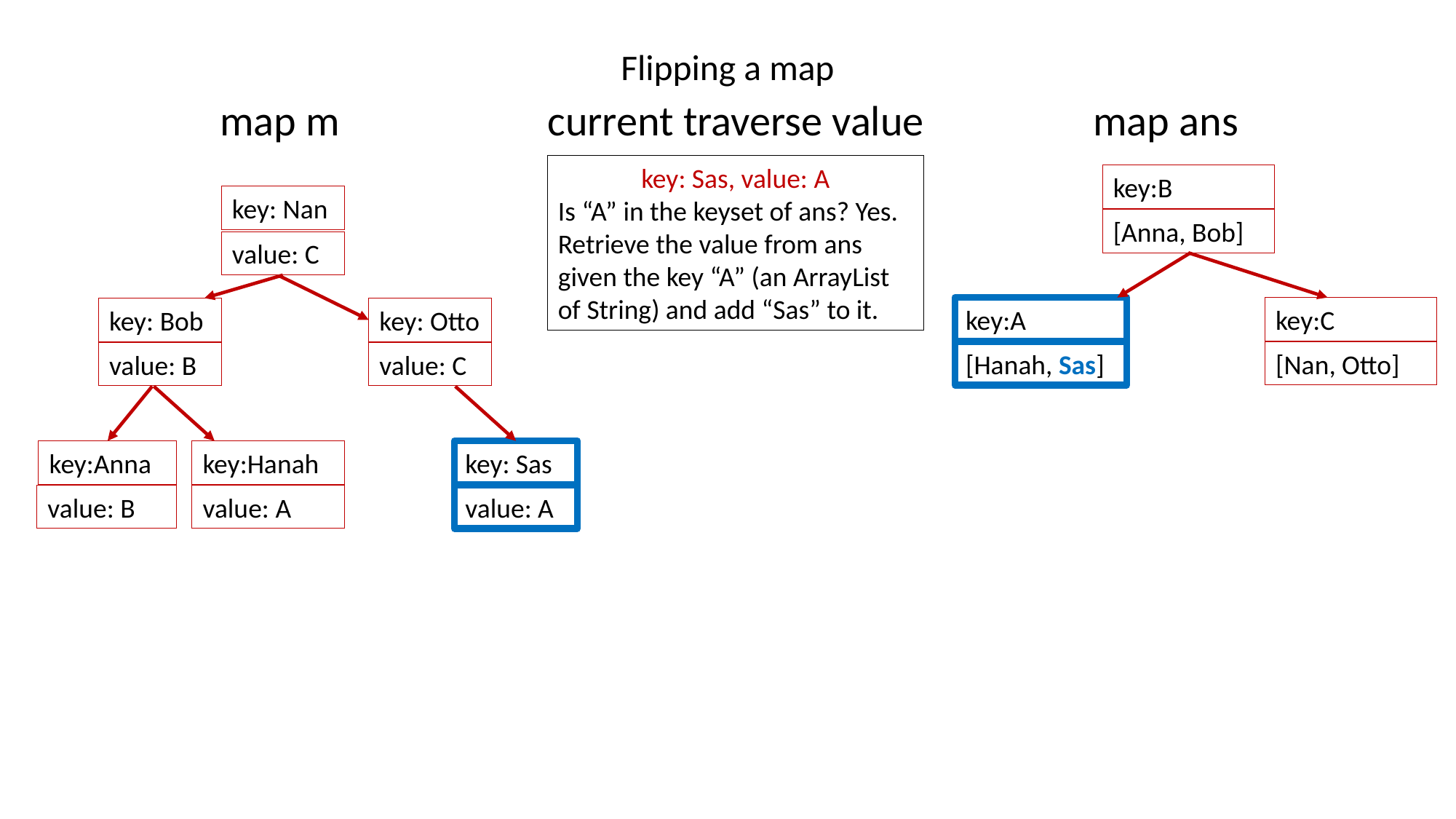

# Flipping a map
	map m		current traverse value		map ans
key: Sas, value: A
Is “A” in the keyset of ans? Yes.
Retrieve the value from ans given the key “A” (an ArrayList of String) and add “Sas” to it.
key:B
key: Nan
[Anna, Bob]
value: C
key:A
key:C
key: Bob
key: Otto
[Hanah, Sas]
[Nan, Otto]
value: B
value: C
key:Anna
key:Hanah
key: Sas
value: B
value: A
value: A